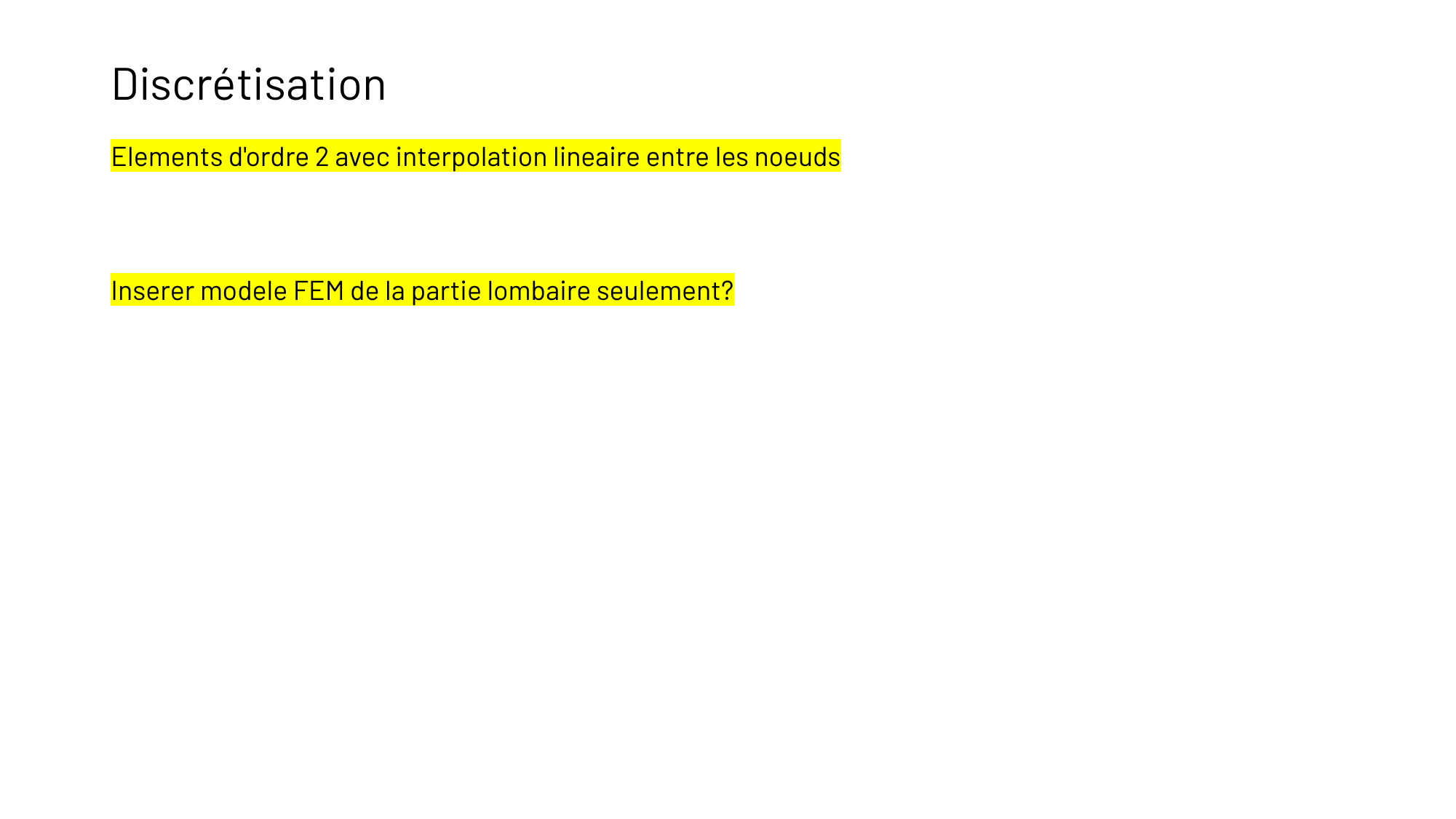

# Discrétisation
Elements d'ordre 2 avec interpolation lineaire entre les noeuds

Inserer modele FEM de la partie lombaire seulement?